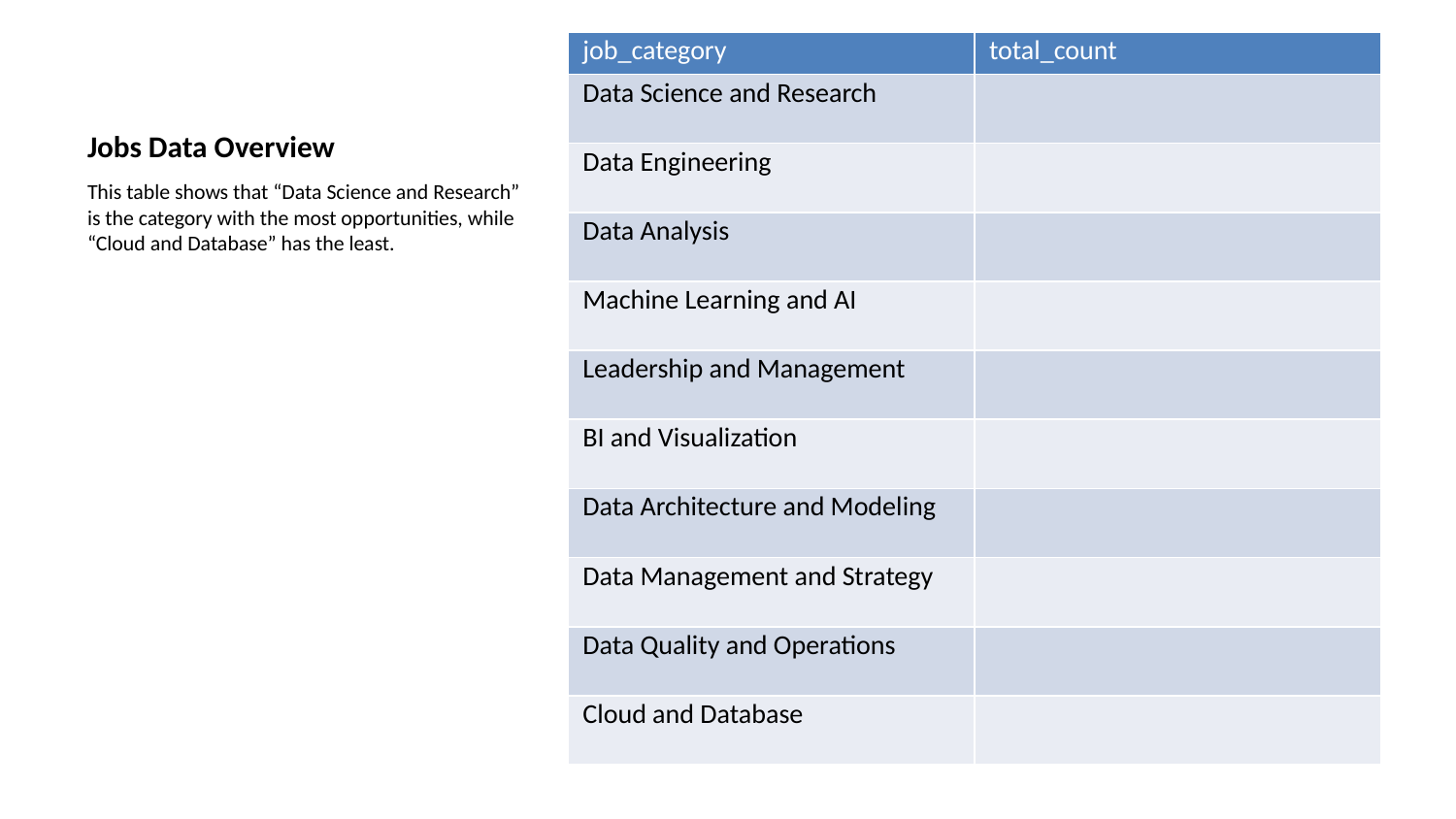

| job\_category | total\_count |
| --- | --- |
| Data Science and Research |  |
| Data Engineering |  |
| Data Analysis |  |
| Machine Learning and AI |  |
| Leadership and Management |  |
| BI and Visualization |  |
| Data Architecture and Modeling |  |
| Data Management and Strategy |  |
| Data Quality and Operations |  |
| Cloud and Database |  |
# Jobs Data Overview
This table shows that “Data Science and Research” is the category with the most opportunities, while “Cloud and Database” has the least.